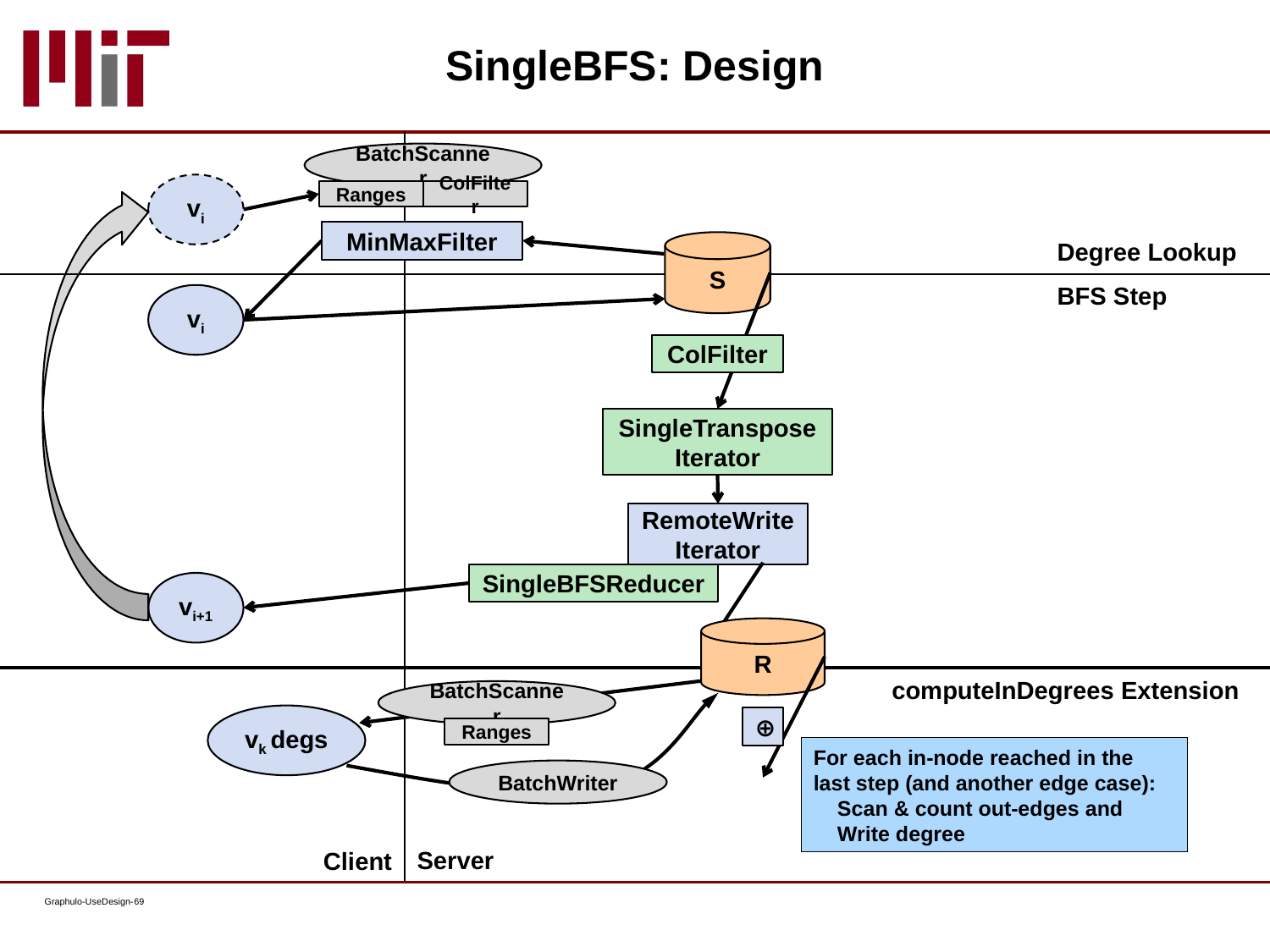

# SingleBFS: Design
BatchScanner
vi
Ranges
ColFilter

MinMaxFilter
Degree Lookup
S
BFS Step
vi
ColFilter
SingleTransposeIterator
RemoteWriteIterator
R
⊕
SingleBFSReducer
vi+1
computeInDegrees Extension
BatchScanner

vk degs
Ranges
For each in-node reached in the last step (and another edge case):
	Scan & count out-edges and
	Write degree
BatchWriter
Server
Client